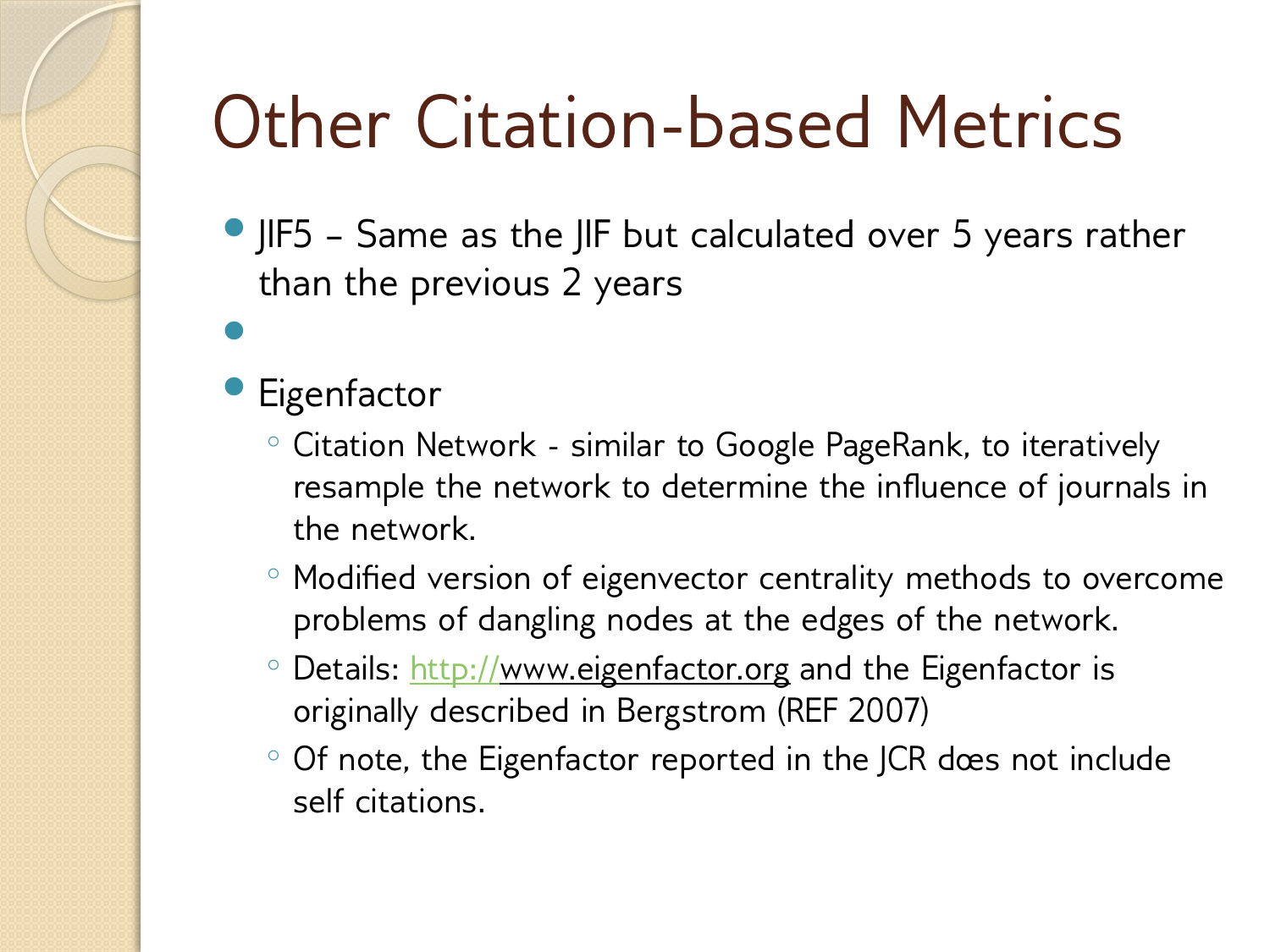

# Other Citation-based Metrics
JIF5 – Same as the JIF but calculated over 5 years rather than the previous 2 years

Eigenfactor
Citation Network - similar to Google PageRank, to iteratively resample the network to determine the influence of journals in the network.
Modified version of eigenvector centrality methods to overcome problems of dangling nodes at the edges of the network.
Details: http://www.eigenfactor.org and the Eigenfactor is originally described in Bergstrom (REF 2007)
Of note, the Eigenfactor reported in the JCR does not include self citations.